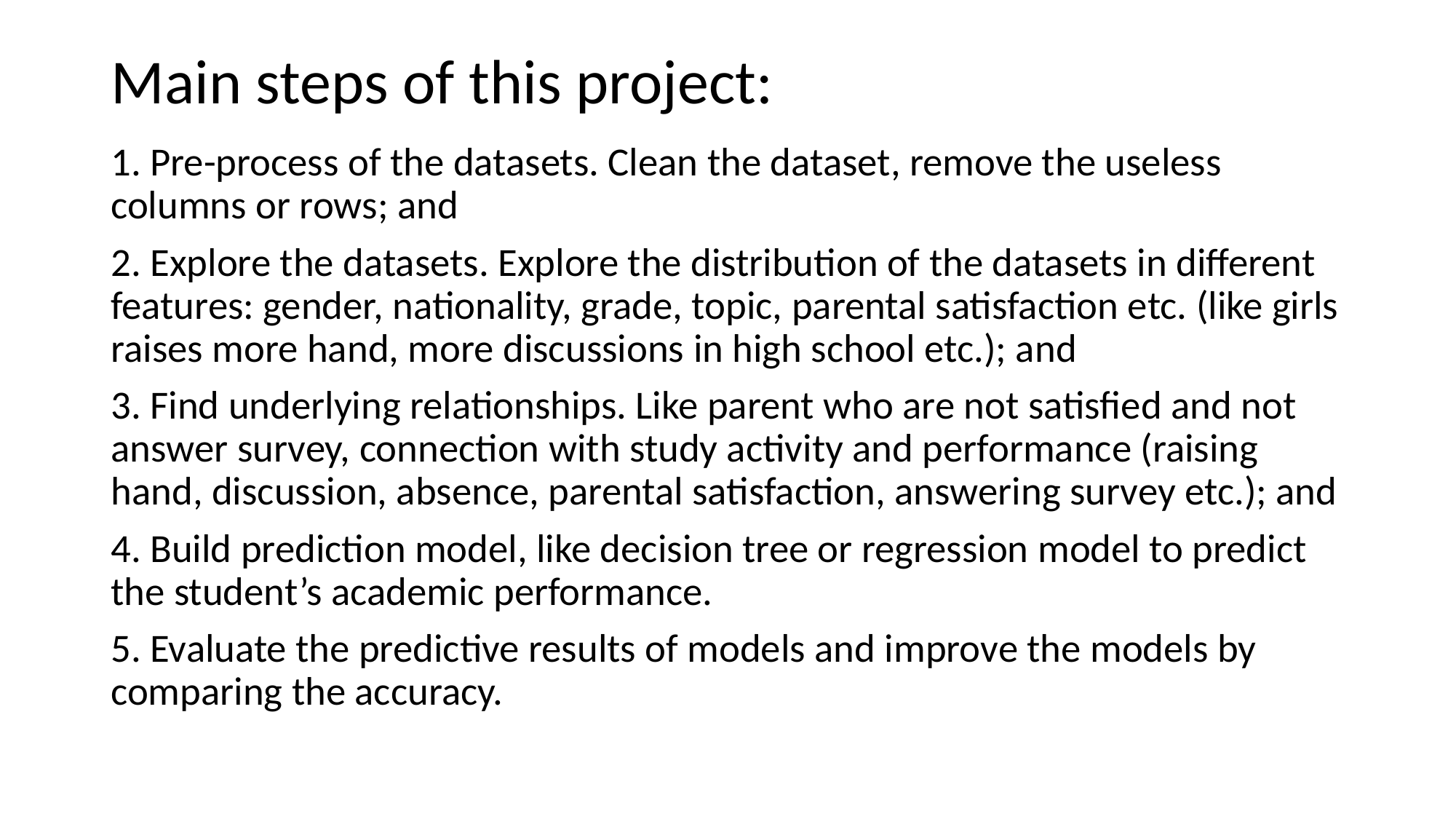

# Main steps of this project:
1. Pre-process of the datasets. Clean the dataset, remove the useless columns or rows; and
2. Explore the datasets. Explore the distribution of the datasets in different features: gender, nationality, grade, topic, parental satisfaction etc. (like girls raises more hand, more discussions in high school etc.); and
3. Find underlying relationships. Like parent who are not satisfied and not answer survey, connection with study activity and performance (raising hand, discussion, absence, parental satisfaction, answering survey etc.); and
4. Build prediction model, like decision tree or regression model to predict the student’s academic performance.
5. Evaluate the predictive results of models and improve the models by comparing the accuracy.